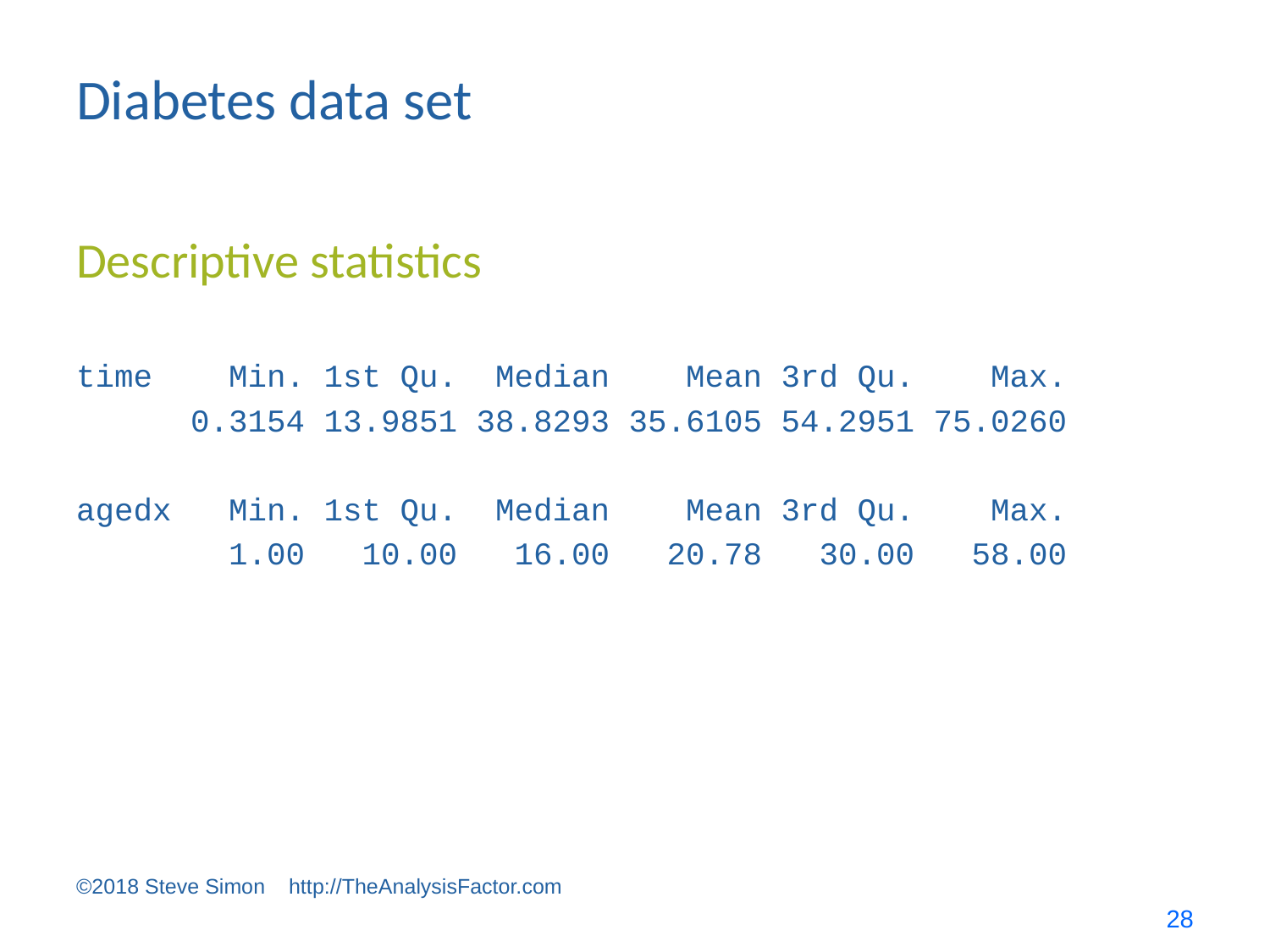

# Diabetes data set
Descriptive statistics
time    Min. 1st Qu.  Median    Mean 3rd Qu.    Max.
      0.3154 13.9851 38.8293 35.6105 54.2951 75.0260

agedx   Min. 1st Qu.  Median    Mean 3rd Qu.    Max.
        1.00   10.00   16.00   20.78   30.00   58.00
©2018 Steve Simon    http://TheAnalysisFactor.com

28